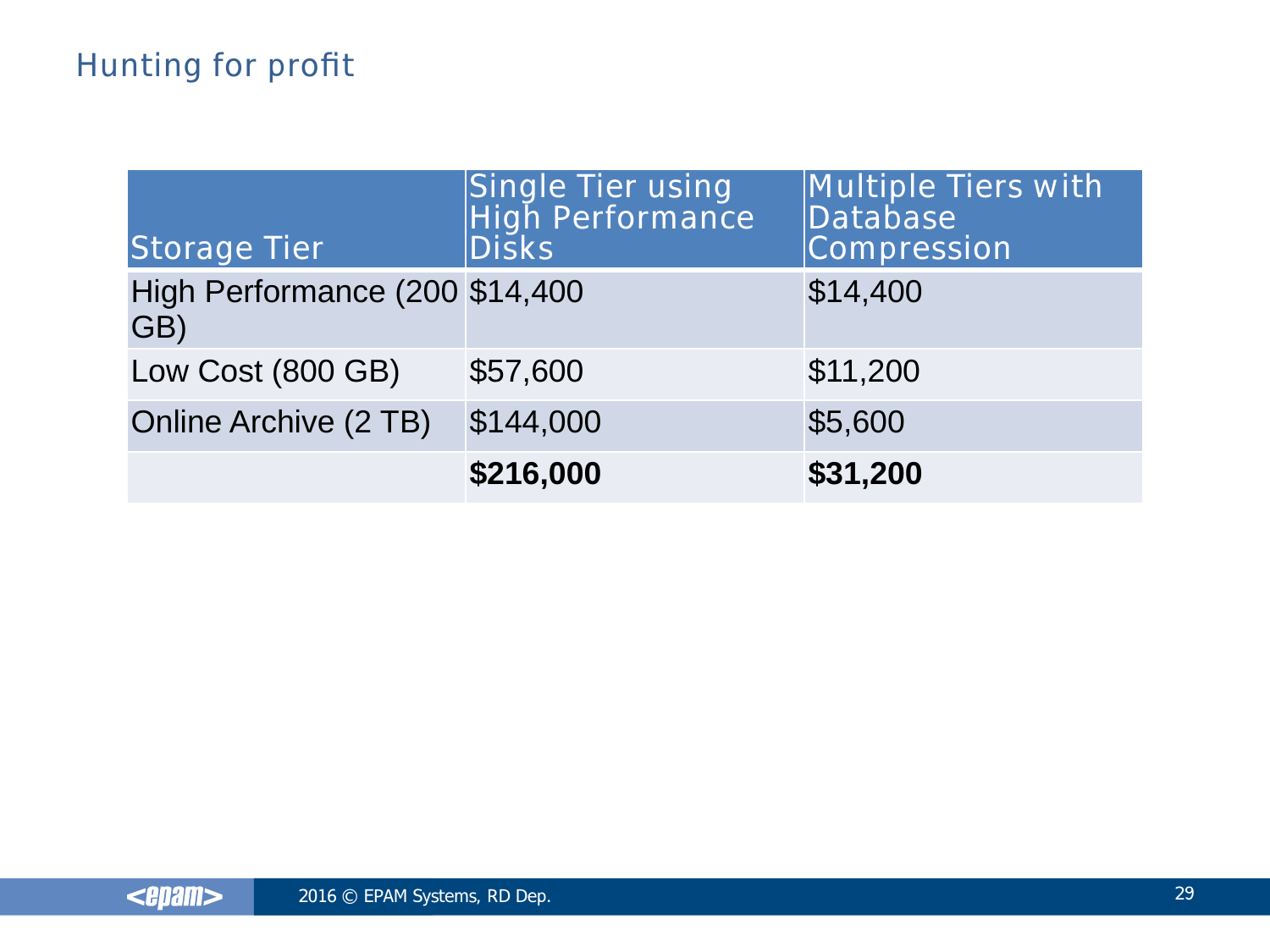

# Hunting for profit
| Storage Tier | Single Tier using High Performance Disks | Multiple Tiers with Database Compression |
| --- | --- | --- |
| High Performance (200 GB) | $14,400 | $14,400 |
| Low Cost (800 GB) | $57,600 | $11,200 |
| Online Archive (2 TB) | $144,000 | $5,600 |
|  | $216,000 | $31,200 |
29
2016 © EPAM Systems, RD Dep.